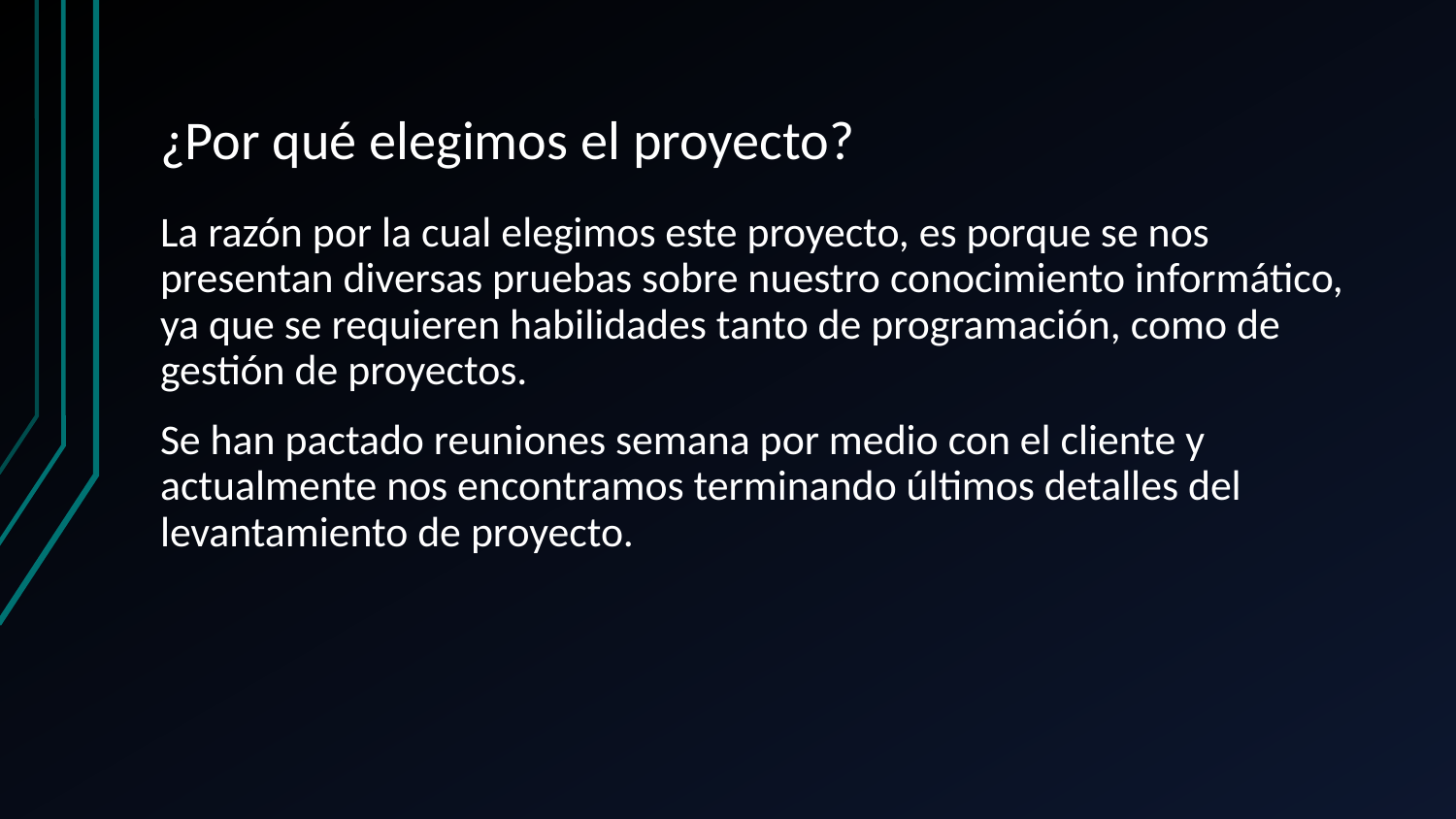

# ¿Por qué elegimos el proyecto?
La razón por la cual elegimos este proyecto, es porque se nos presentan diversas pruebas sobre nuestro conocimiento informático, ya que se requieren habilidades tanto de programación, como de gestión de proyectos.
Se han pactado reuniones semana por medio con el cliente y actualmente nos encontramos terminando últimos detalles del levantamiento de proyecto.